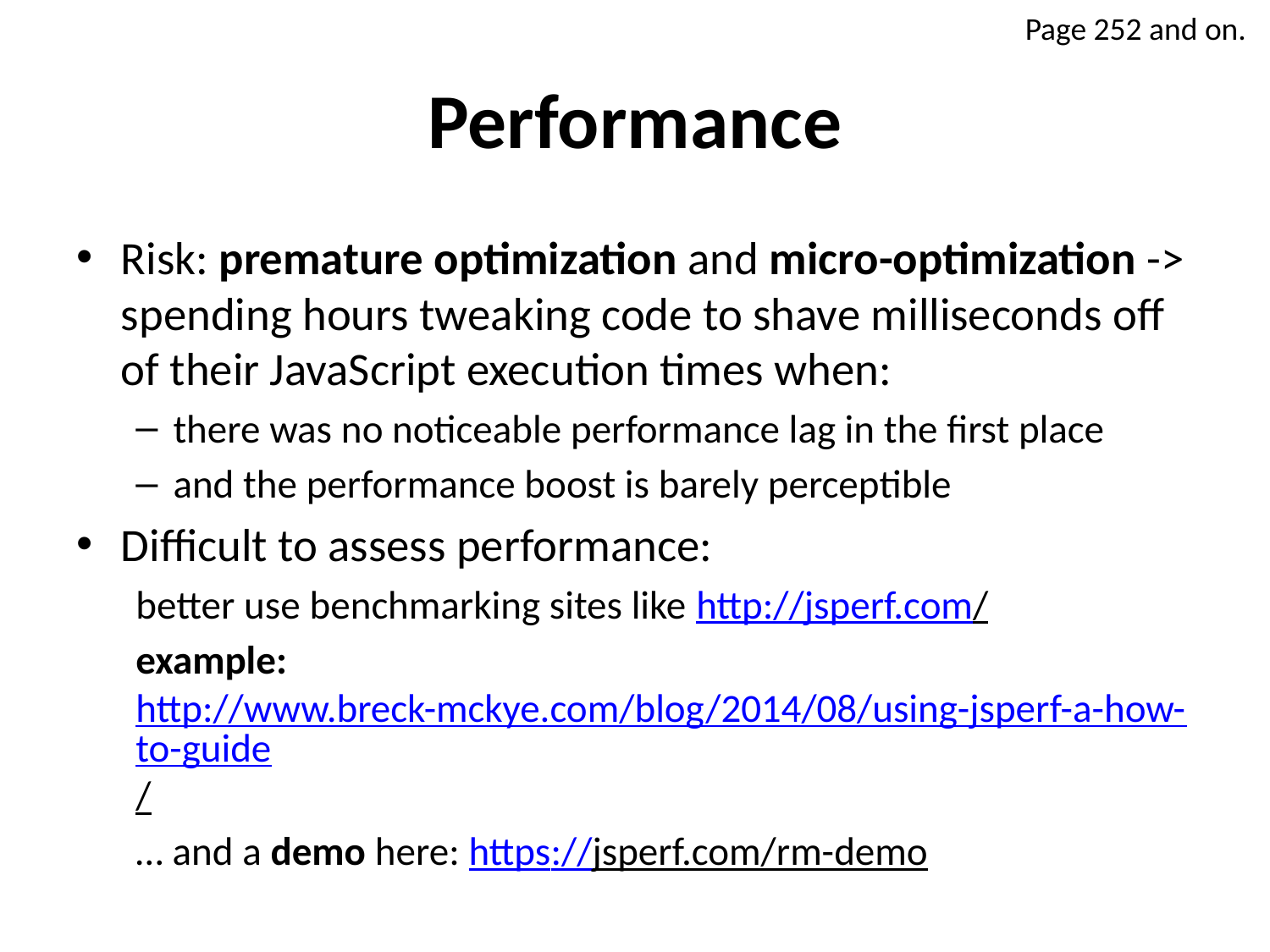

Page 252 and on.
# Performance
Risk: premature optimization and micro-optimization -> spending hours tweaking code to shave milliseconds off of their JavaScript execution times when:
there was no noticeable performance lag in the first place
and the performance boost is barely perceptible
Difficult to assess performance:
better use benchmarking sites like http://jsperf.com/
example: http://www.breck-mckye.com/blog/2014/08/using-jsperf-a-how-to-guide/
… and a demo here: https://jsperf.com/rm-demo